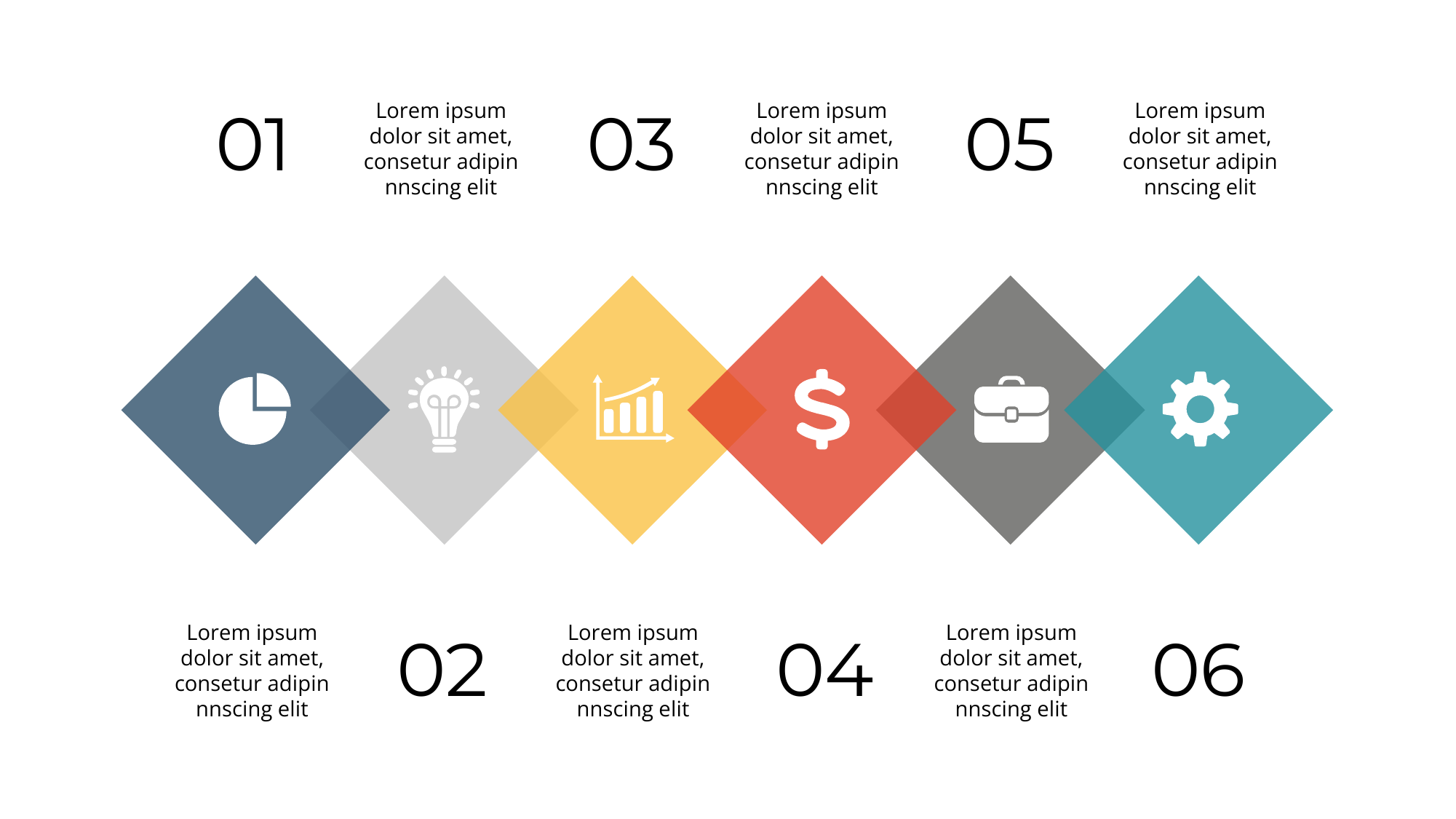

Lorem ipsum dolor sit amet, consetur adipin nnscing elit
Lorem ipsum dolor sit amet, consetur adipin nnscing elit
Lorem ipsum dolor sit amet, consetur adipin nnscing elit
01
03
05

Lorem ipsum dolor sit amet, consetur adipin nnscing elit
Lorem ipsum dolor sit amet, consetur adipin nnscing elit
Lorem ipsum dolor sit amet, consetur adipin nnscing elit
02
04
06